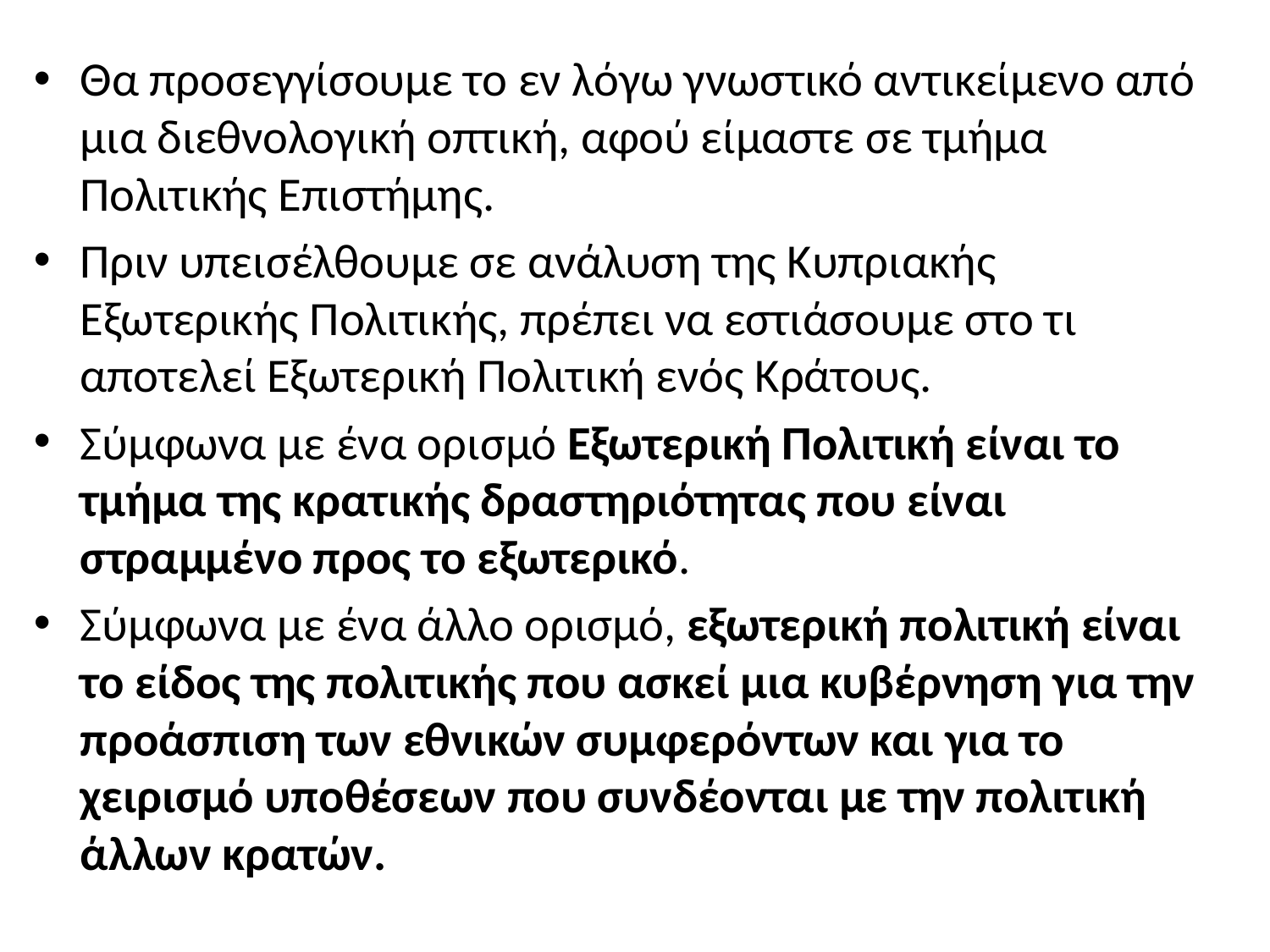

Θα προσεγγίσουμε το εν λόγω γνωστικό αντικείμενο από μια διεθνολογική οπτική, αφού είμαστε σε τμήμα Πολιτικής Επιστήμης.
Πριν υπεισέλθουμε σε ανάλυση της Κυπριακής Εξωτερικής Πολιτικής, πρέπει να εστιάσουμε στο τι αποτελεί Εξωτερική Πολιτική ενός Kράτους.
Σύμφωνα με ένα ορισμό Εξωτερική Πολιτική είναι το τμήμα της κρατικής δραστηριότητας που είναι στραμμένο προς το εξωτερικό.
Σύμφωνα με ένα άλλο ορισμό, εξωτερική πολιτική είναι το είδος της πολιτικής που ασκεί μια κυβέρνηση για την προάσπιση των εθνικών συμφερόντων και για το χειρισμό υποθέσεων που συνδέονται με την πολιτική άλλων κρατών.